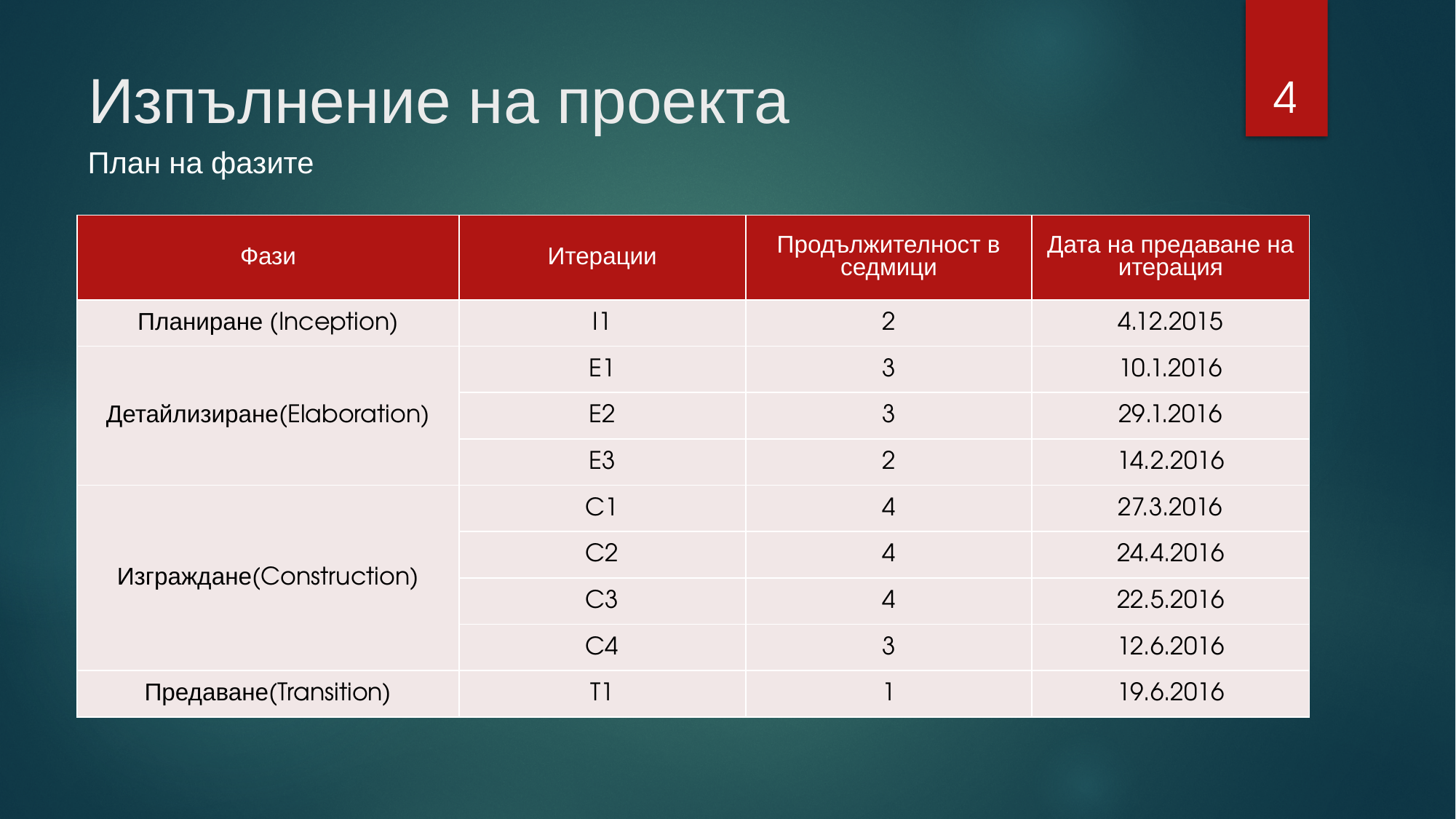

4
# Изпълнение на проекта
План на фазите
| Фази | Итерации | Продължителност в седмици | Дата на предаване на итерация |
| --- | --- | --- | --- |
| Планиране (Inception) | I1 | 2 | 4.12.2015 |
| Детайлизиране(Elaboration) | E1 | 3 | 10.1.2016 |
|  | E2 | 3 | 29.1.2016 |
|  | E3 | 2 | 14.2.2016 |
| Изграждане(Construction) | C1 | 4 | 27.3.2016 |
|  | C2 | 4 | 24.4.2016 |
|  | C3 | 4 | 22.5.2016 |
|  | C4 | 3 | 12.6.2016 |
| Предаване(Transition) | T1 | 1 | 19.6.2016 |